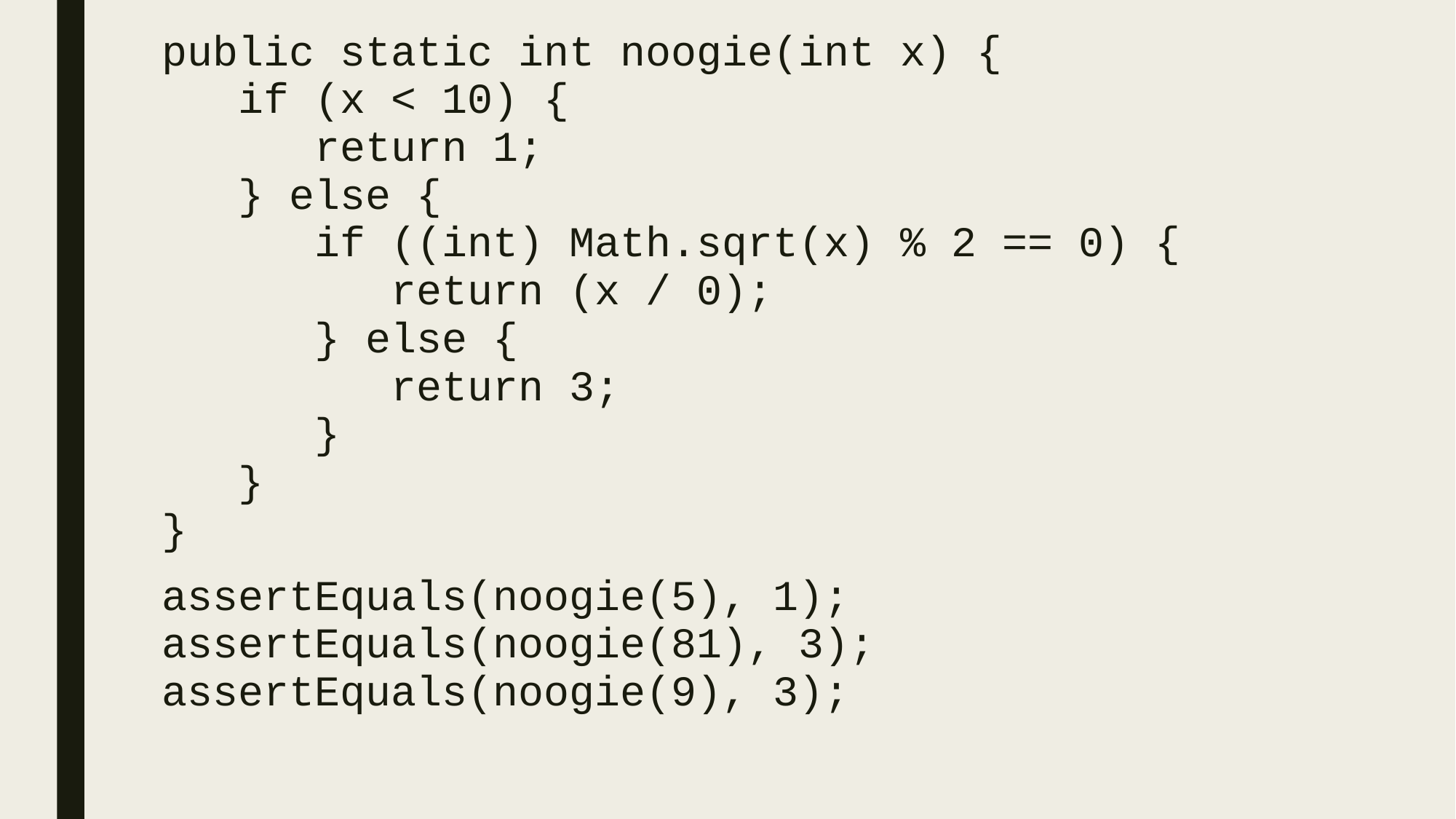

public static int noogie(int x) {
   if (x < 10) {
      return 1;
   } else {
      if ((int) Math.sqrt(x) % 2 == 0) {
         return (x / 0);
      } else {
         return 3;
      }
   }
}
assertEquals(noogie(5), 1);
assertEquals(noogie(81), 3);
assertEquals(noogie(9), 3);